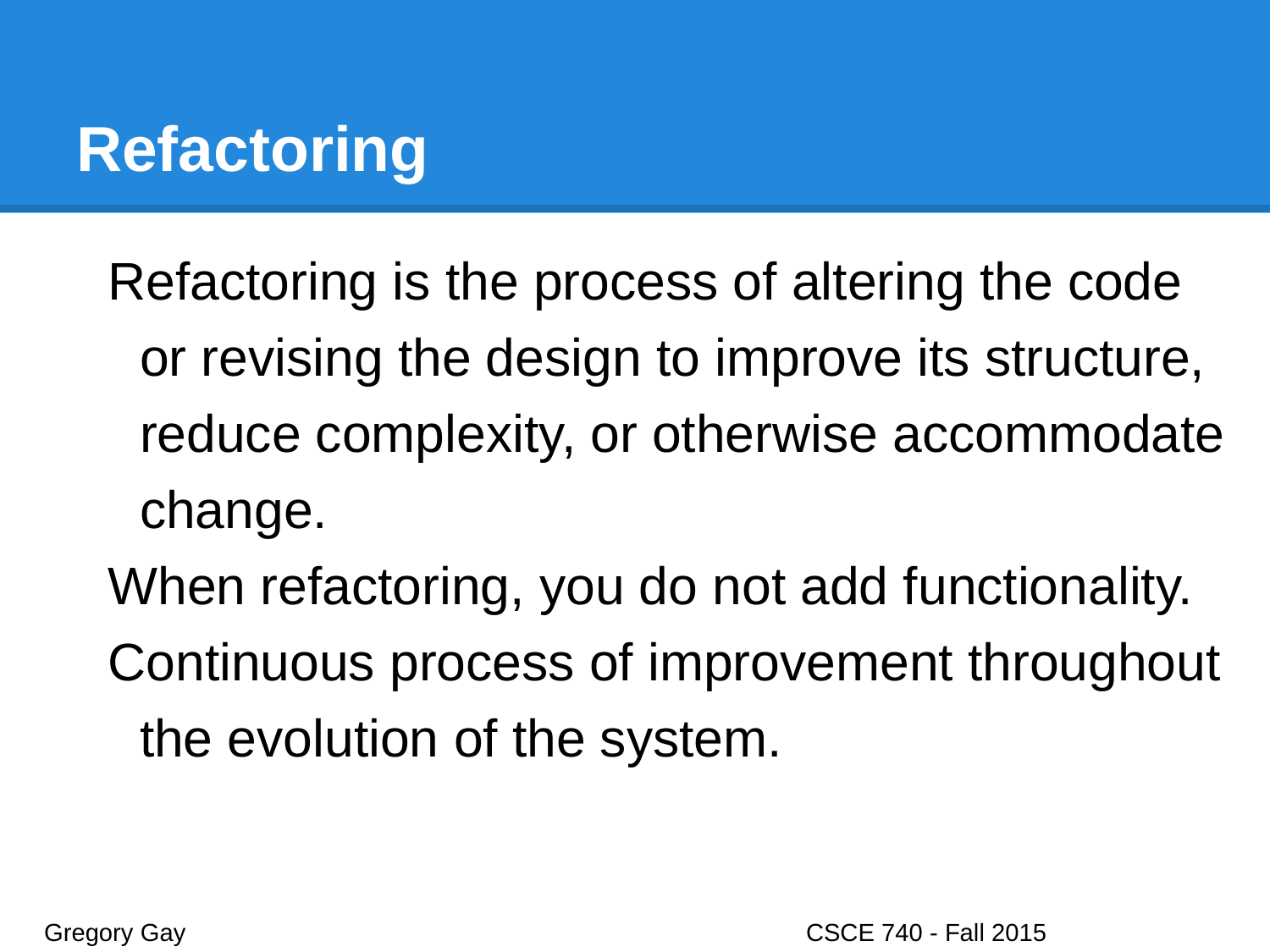

# Refactoring
Refactoring is the process of altering the code or revising the design to improve its structure, reduce complexity, or otherwise accommodate change.
When refactoring, you do not add functionality.
Continuous process of improvement throughout the evolution of the system.
Gregory Gay					CSCE 740 - Fall 2015								12